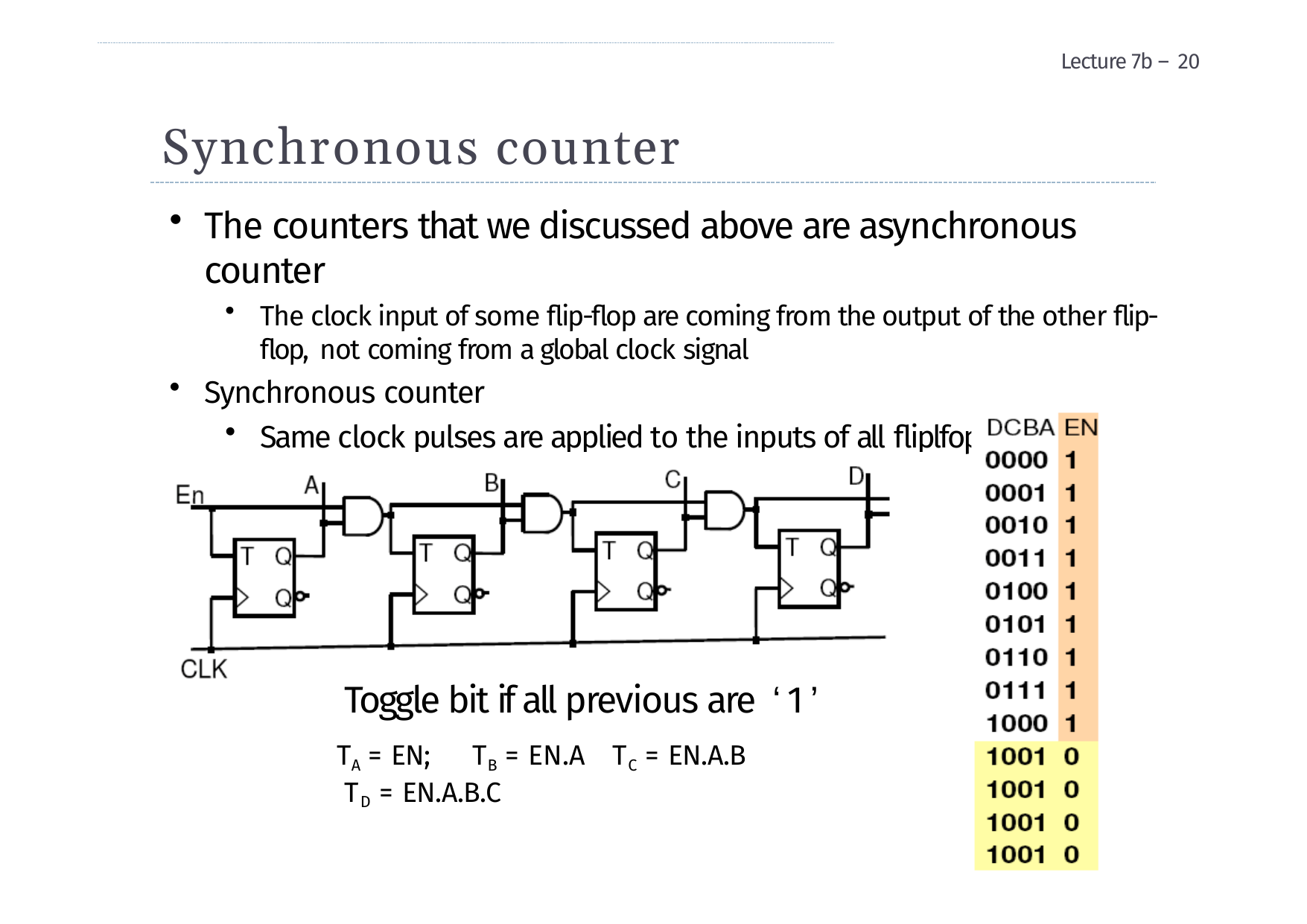

Lecture 7b – 20
# Synchronous counter
The counters that we discussed above are asynchronous counter
The clock input of some flip-flop are coming from the output of the other flip-flop,  not coming from a global clock signal
Synchronous counter
Same clock pulses are applied to the inputs of all fliplfops.
Example: 4-bit synchronous binary counter

Toggle bit if all previous are ‘1’
TA = EN;	TB = EN.A	TC = EN.A.B  TD = EN.A.B.C